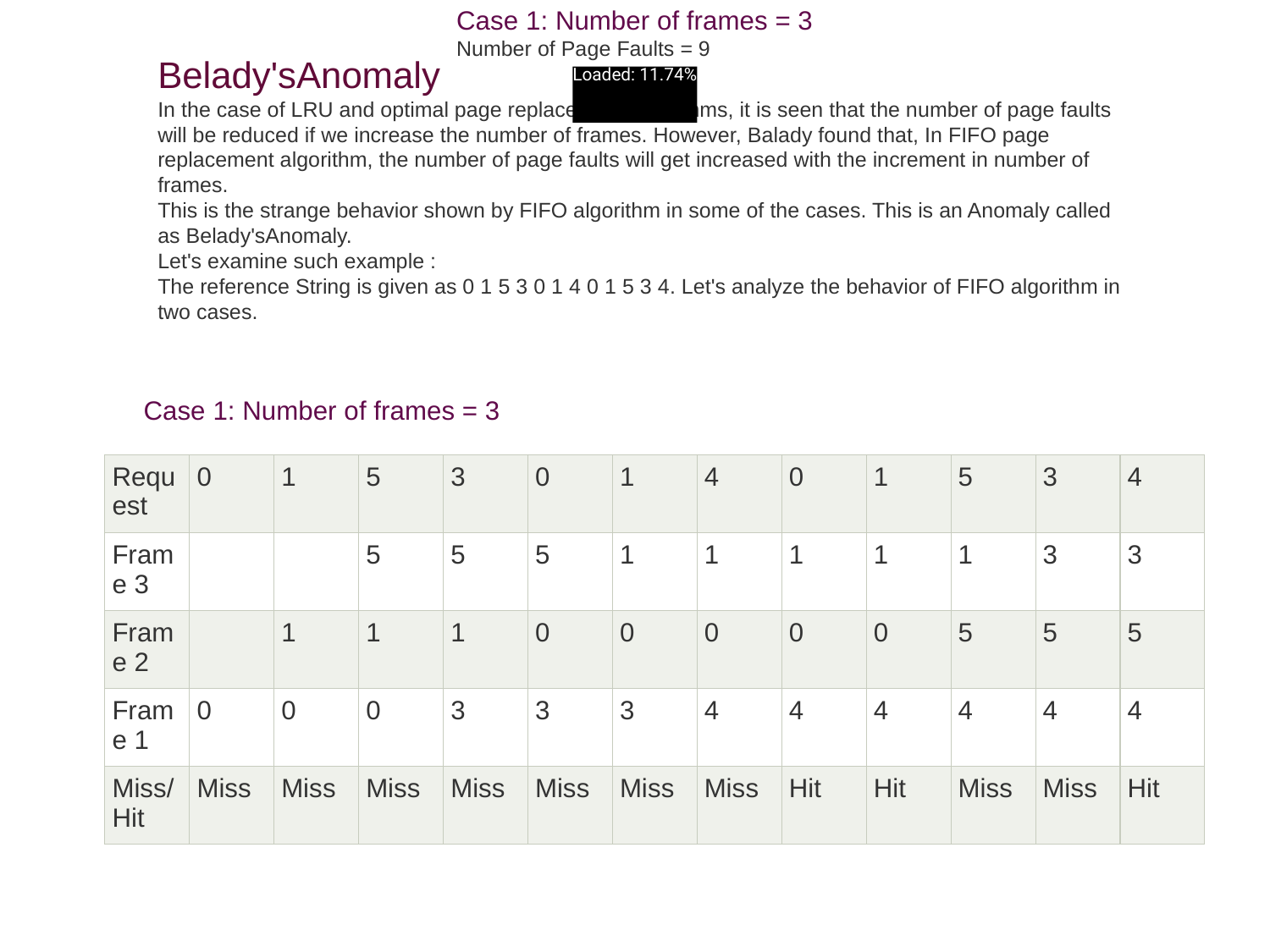

Case 1: Number of frames = 3
Number of Page Faults = 9
Belady'sAnomaly
In the case of LRU and optimal page replacement algorithms, it is seen that the number of page faults will be reduced if we increase the number of frames. However, Balady found that, In FIFO page replacement algorithm, the number of page faults will get increased with the increment in number of frames.
This is the strange behavior shown by FIFO algorithm in some of the cases. This is an Anomaly called as Belady'sAnomaly.
Let's examine such example :
The reference String is given as 0 1 5 3 0 1 4 0 1 5 3 4. Let's analyze the behavior of FIFO algorithm in two cases.
Current TimeÂ 1:05
/
DurationÂ 18:10

Loaded: 11.74%

Â
Case 1: Number of frames = 3

| Request | 0 | 1 | 5 | 3 | 0 | 1 | 4 | 0 | 1 | 5 | 3 | 4 |
| --- | --- | --- | --- | --- | --- | --- | --- | --- | --- | --- | --- | --- |
| Frame 3 |  |  | 5 | 5 | 5 | 1 | 1 | 1 | 1 | 1 | 3 | 3 |
| Frame 2 |  | 1 | 1 | 1 | 0 | 0 | 0 | 0 | 0 | 5 | 5 | 5 |
| Frame 1 | 0 | 0 | 0 | 3 | 3 | 3 | 4 | 4 | 4 | 4 | 4 | 4 |
| Miss/Hit | Miss | Miss | Miss | Miss | Miss | Miss | Miss | Hit | Hit | Miss | Miss | Hit |